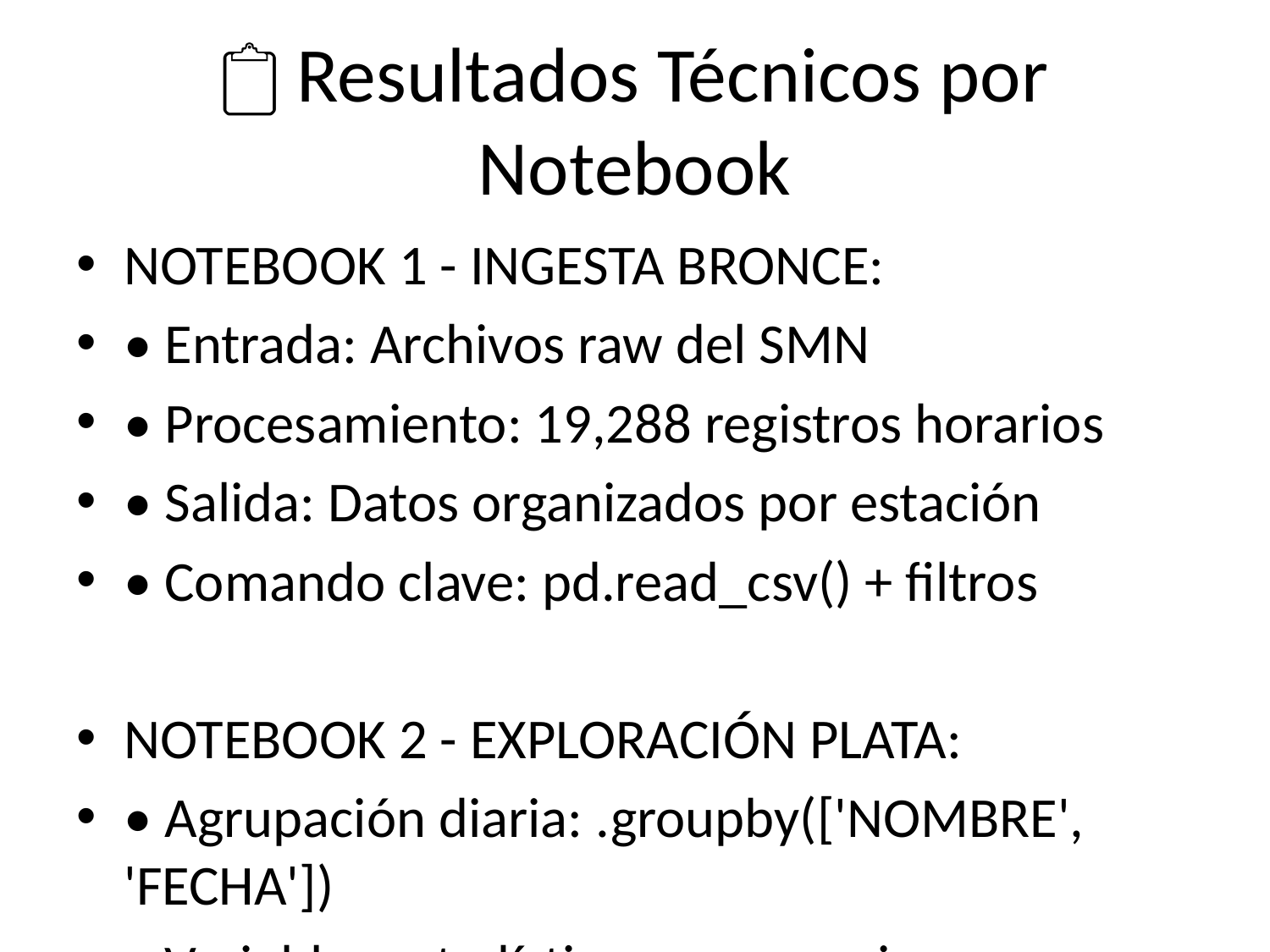

# 📋 Resultados Técnicos por Notebook
NOTEBOOK 1 - INGESTA BRONCE:
• Entrada: Archivos raw del SMN
• Procesamiento: 19,288 registros horarios
• Salida: Datos organizados por estación
• Comando clave: pd.read_csv() + filtros

NOTEBOOK 2 - EXPLORACIÓN PLATA:
• Agrupación diaria: .groupby(['NOMBRE', 'FECHA'])
• Variables estadísticas: mean, min, max
• Faltantes detectados: 4 días por estación
• Resultado: 844 registros diarios

NOTEBOOK 3 - CAPA ORO:
• Variables derivadas creadas:
  AMP_TERMICA = TEMP_MAX - TEMP_MIN
  RANGO_PRESION = PNM_MAX - PNM_MIN
• Dataset final: 852 registros × 25 variables

NOTEBOOK 4 - MINERÍA:
• Variable LLUEVE: ((HUM>75) & (PNM<1010))
• Distribución: 96.6% días secos, 3.4% lluviosos
• Correlaciones: HUM↔PNM = -0.45

NOTEBOOK 5 - CLASIFICACIÓN:
• 3 algoritmos evaluados
• Datos: 14,101 entrenamiento, 6,043 prueba
• Mejor resultado: Árbol Decisión (100% accuracy)